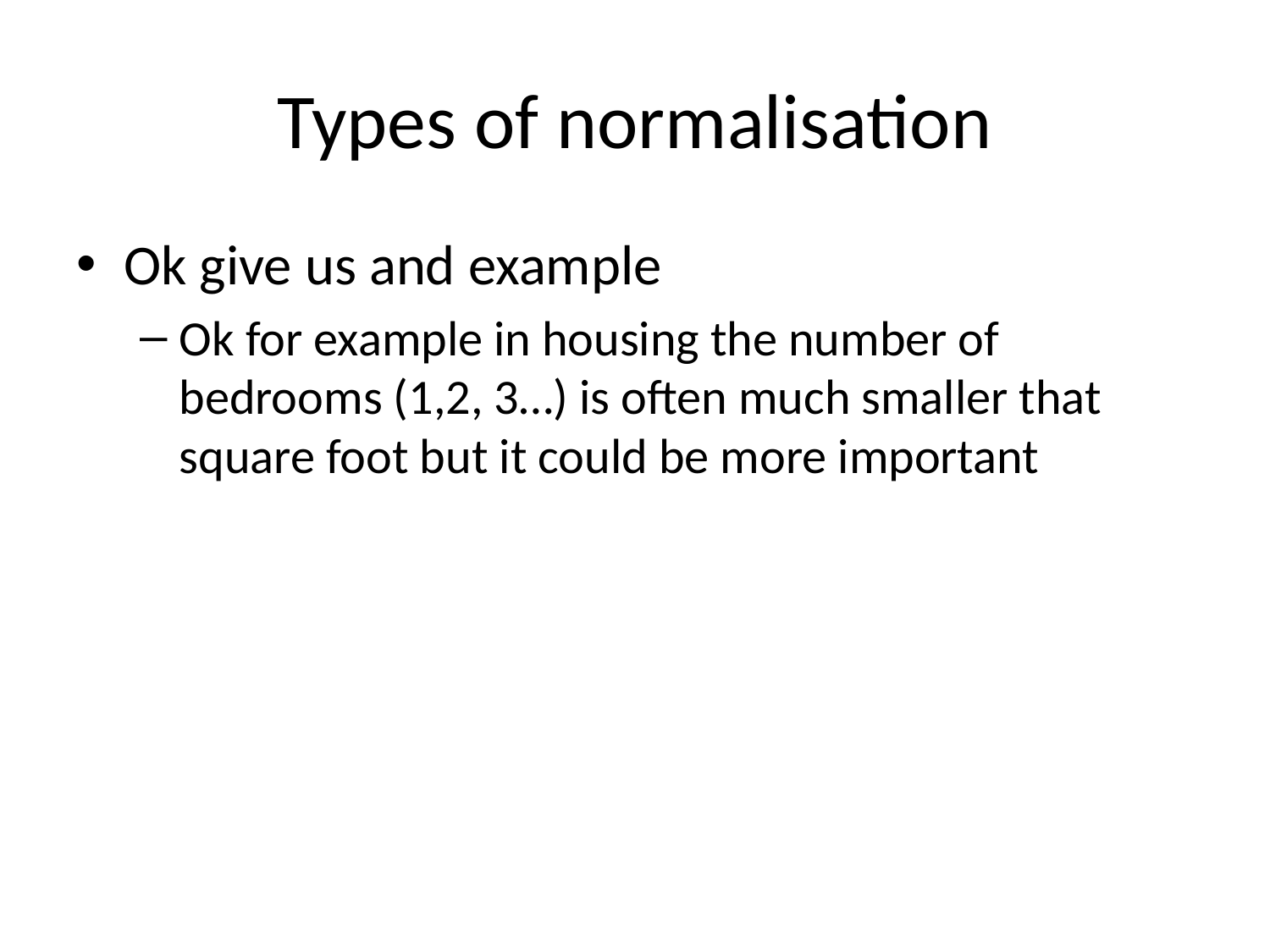

# Types of normalisation
Ok give us and example
Ok for example in housing the number of bedrooms (1,2, 3…) is often much smaller that square foot but it could be more important